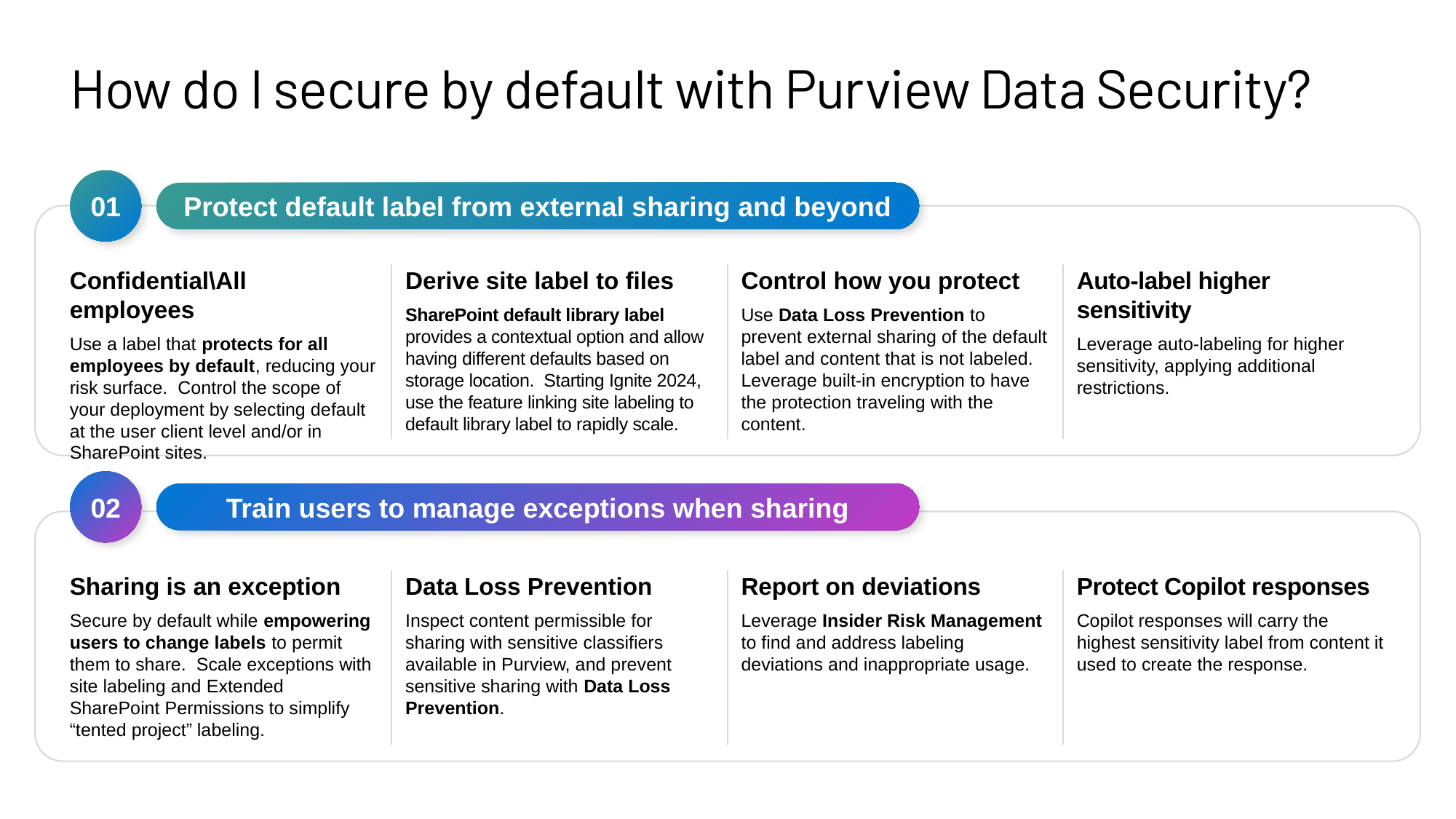

How do I secure by default with Purview Data Security?
01
Protect default label from external sharing and beyond

Confidential\All employees
Use a label that protects for all employees by default, reducing your risk surface.  Control the scope of your deployment by selecting default at the user client level and/or in SharePoint sites.
Derive site label to files
SharePoint default library label provides a contextual option and allow having different defaults based on storage location.  Starting Ignite 2024, use the feature linking site labeling to default library label to rapidly scale.
Control how you protect
Use Data Loss Prevention to prevent external sharing of the default label and content that is not labeled.  Leverage built-in encryption to have the protection traveling with the content.
Auto-label higher sensitivity
Leverage auto-labeling for higher sensitivity, applying additional restrictions.
02
Train users to manage exceptions when sharing

Sharing is an exception
Secure by default while empowering users to change labels to permit them to share.  Scale exceptions with site labeling and Extended SharePoint Permissions to simplify “tented project” labeling.
Data Loss Prevention
Inspect content permissible for sharing with sensitive classifiers available in Purview, and prevent sensitive sharing with Data Loss Prevention.
Report on deviations
Leverage Insider Risk Management to find and address labeling deviations and inappropriate usage.
Protect Copilot responses
Copilot responses will carry the highest sensitivity label from content it used to create the response.